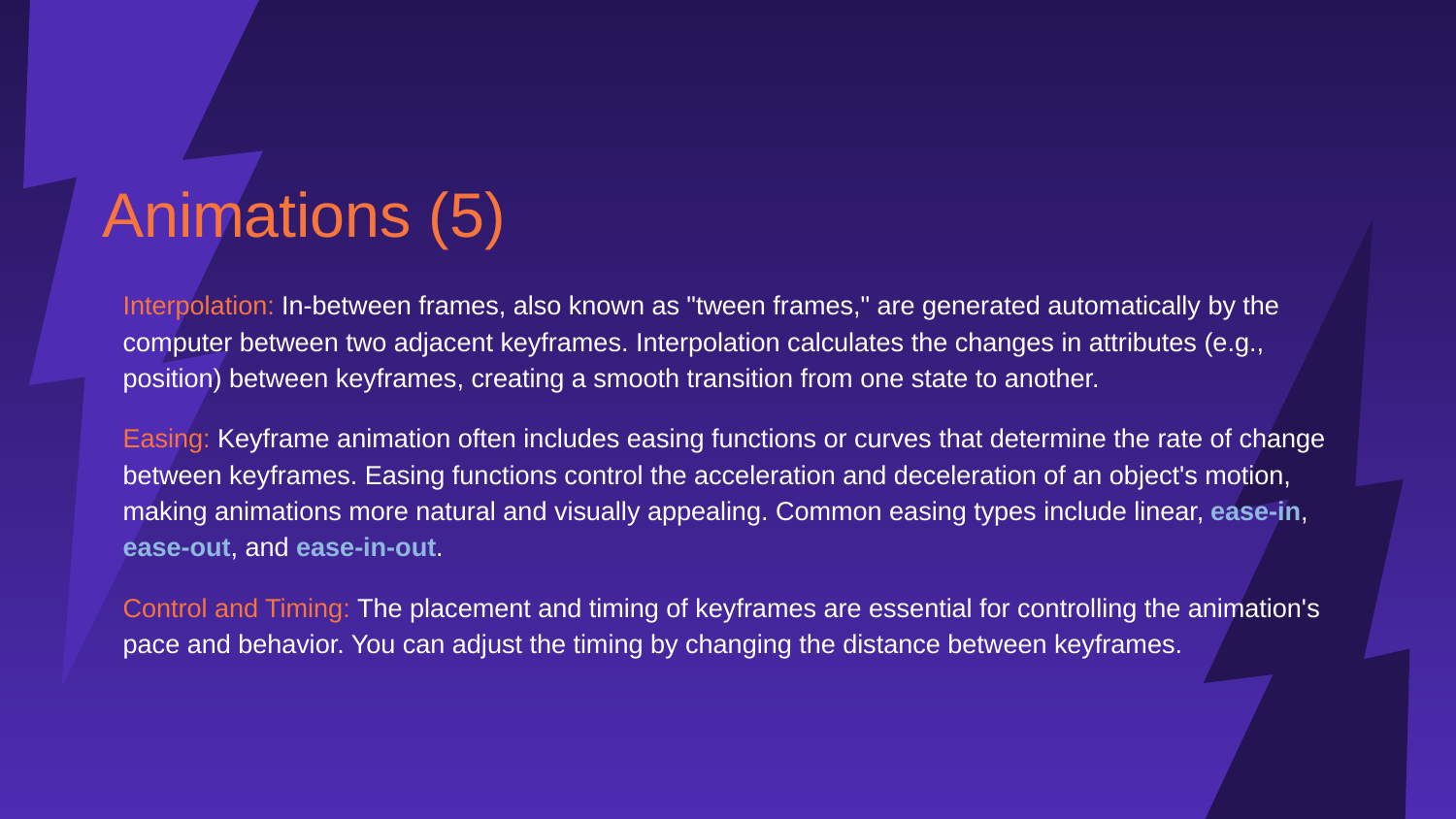

# Animations (5)
Interpolation: In-between frames, also known as "tween frames," are generated automatically by the computer between two adjacent keyframes. Interpolation calculates the changes in attributes (e.g., position) between keyframes, creating a smooth transition from one state to another.
Easing: Keyframe animation often includes easing functions or curves that determine the rate of change between keyframes. Easing functions control the acceleration and deceleration of an object's motion, making animations more natural and visually appealing. Common easing types include linear, ease-in, ease-out, and ease-in-out.
Control and Timing: The placement and timing of keyframes are essential for controlling the animation's pace and behavior. You can adjust the timing by changing the distance between keyframes.